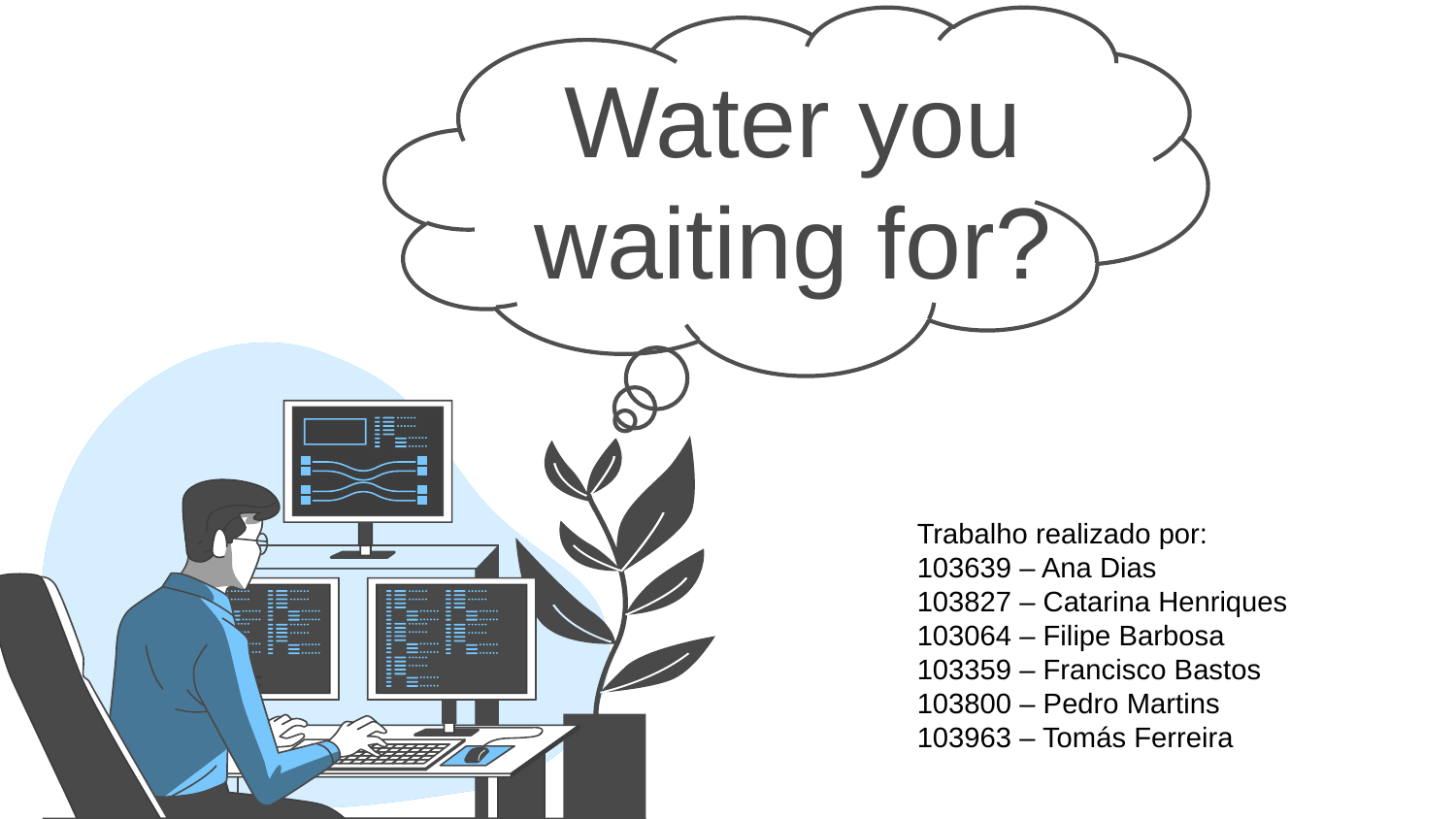

# Water you waiting for?

Trabalho realizado por:
103639 – Ana Dias
103827 – Catarina Henriques
103064 – Filipe Barbosa
103359 – Francisco Bastos
103800 – Pedro Martins
103963 – Tomás Ferreira